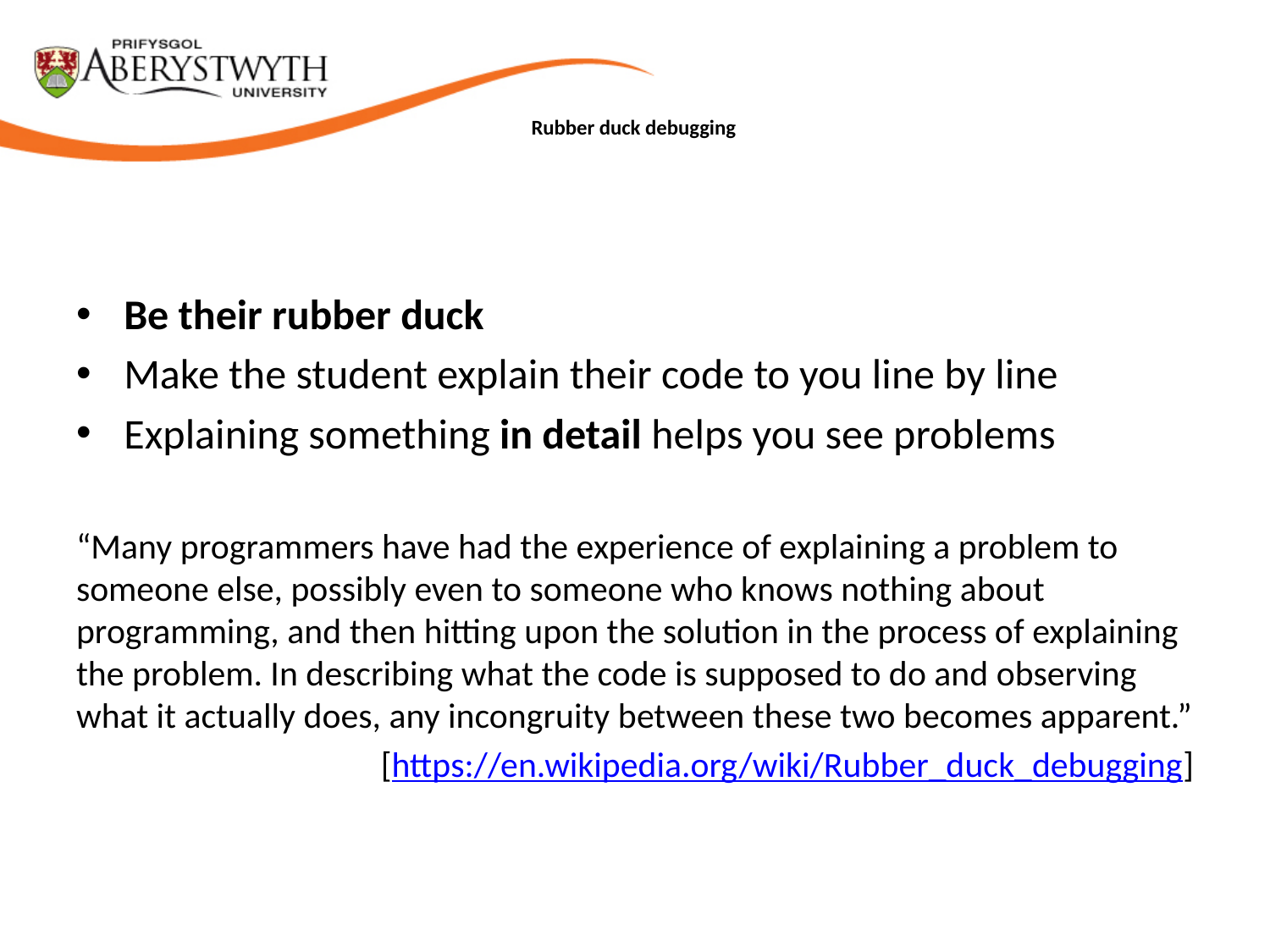

# Rubber duck debugging

Be their rubber duck
Make the student explain their code to you line by line
Explaining something in detail helps you see problems

“Many programmers have had the experience of explaining a problem to someone else, possibly even to someone who knows nothing about programming, and then hitting upon the solution in the process of explaining the problem. In describing what the code is supposed to do and observing what it actually does, any incongruity between these two becomes apparent.”
[https://en.wikipedia.org/wiki/Rubber_duck_debugging]